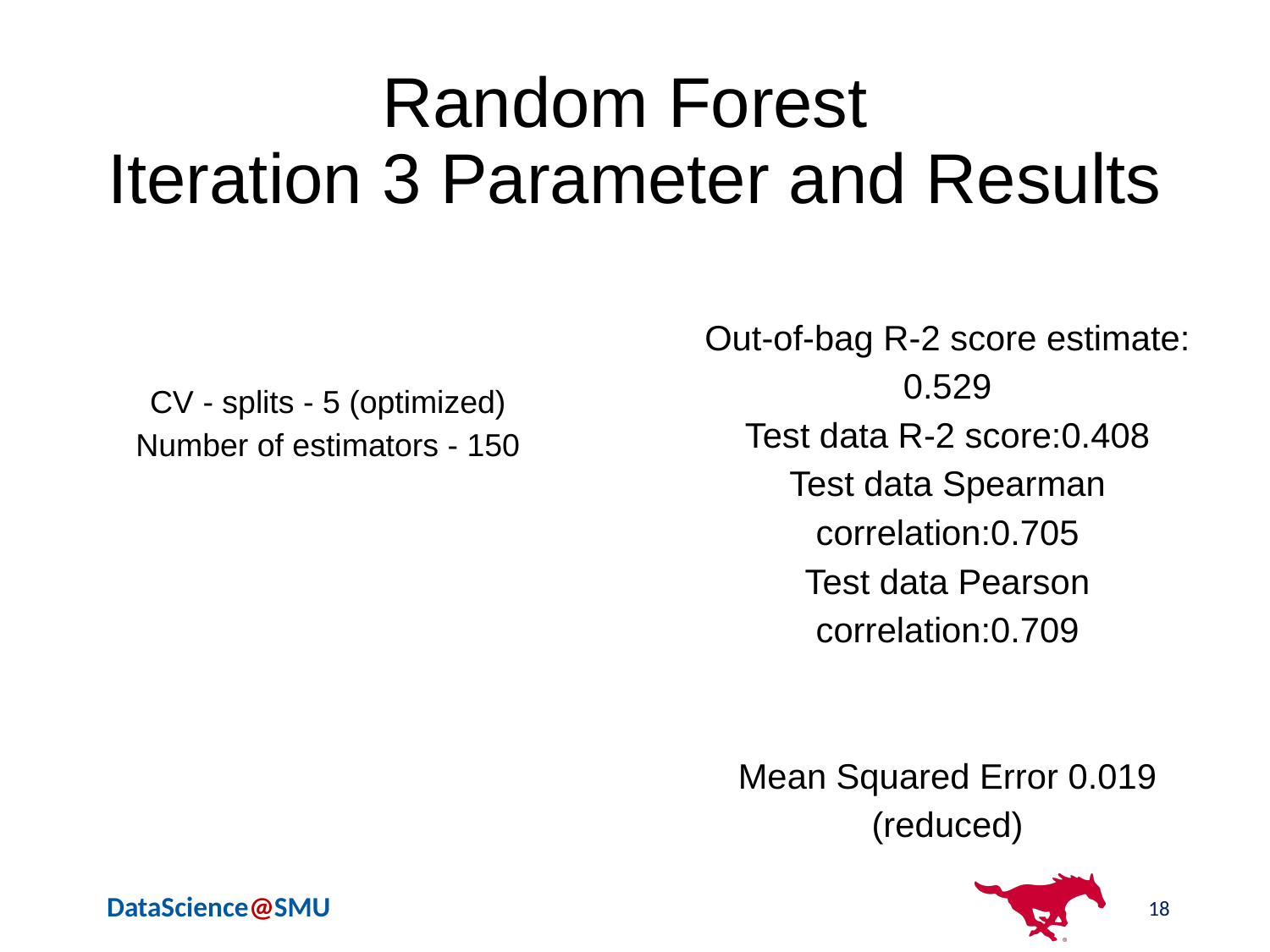

# Random Forest
Iteration 3 Parameter and Results
Out-of-bag R-2 score estimate: 0.529
Test data R-2 score:0.408
Test data Spearman correlation:0.705
Test data Pearson correlation:0.709

Mean Squared Error 0.019 (reduced)

CV - splits - 5 (optimized)
Number of estimators - 150

18